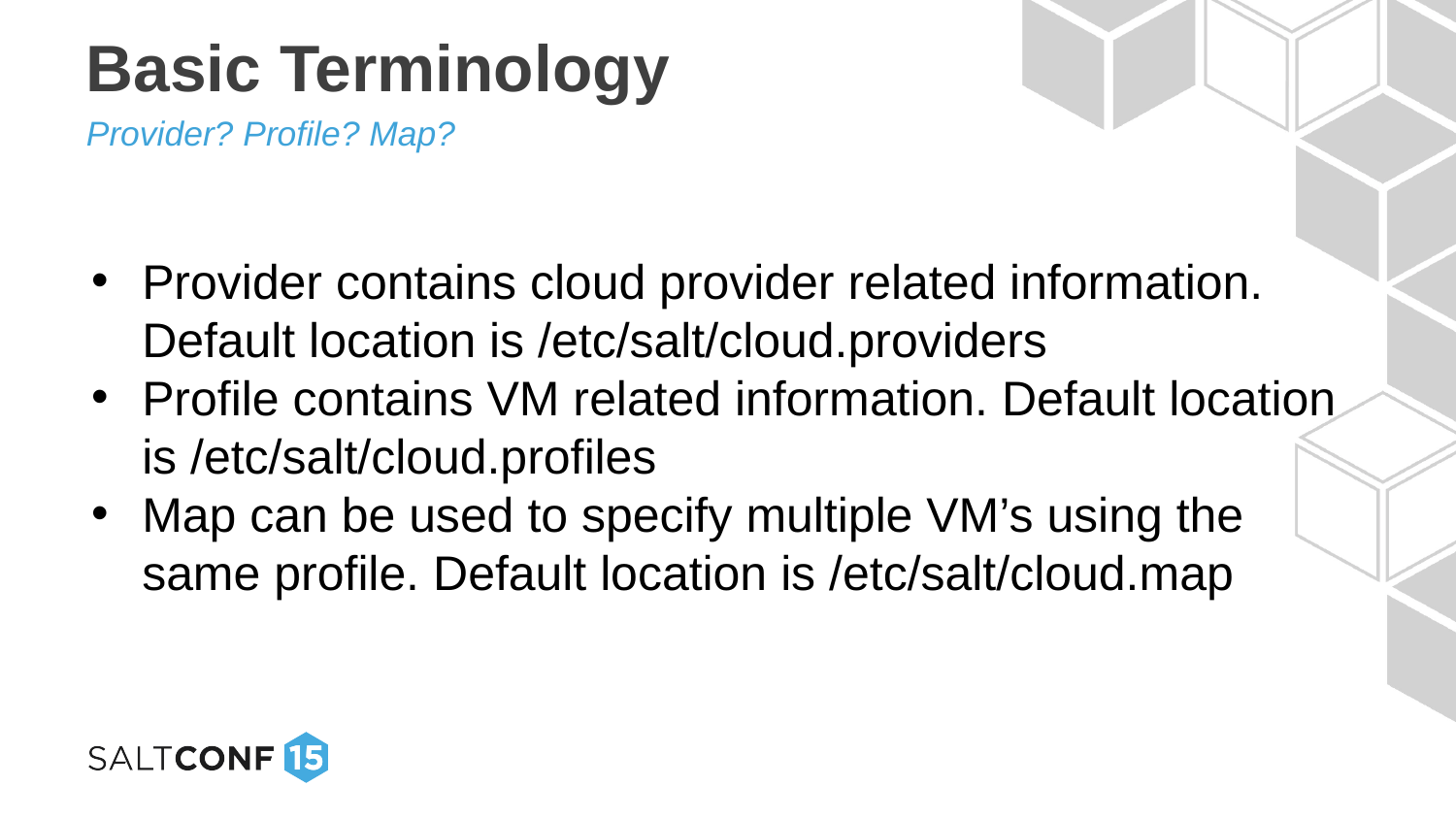

# Basic Terminology
Provider? Profile? Map?
Provider contains cloud provider related information. Default location is /etc/salt/cloud.providers
Profile contains VM related information. Default location is /etc/salt/cloud.profiles
Map can be used to specify multiple VM’s using the same profile. Default location is /etc/salt/cloud.map